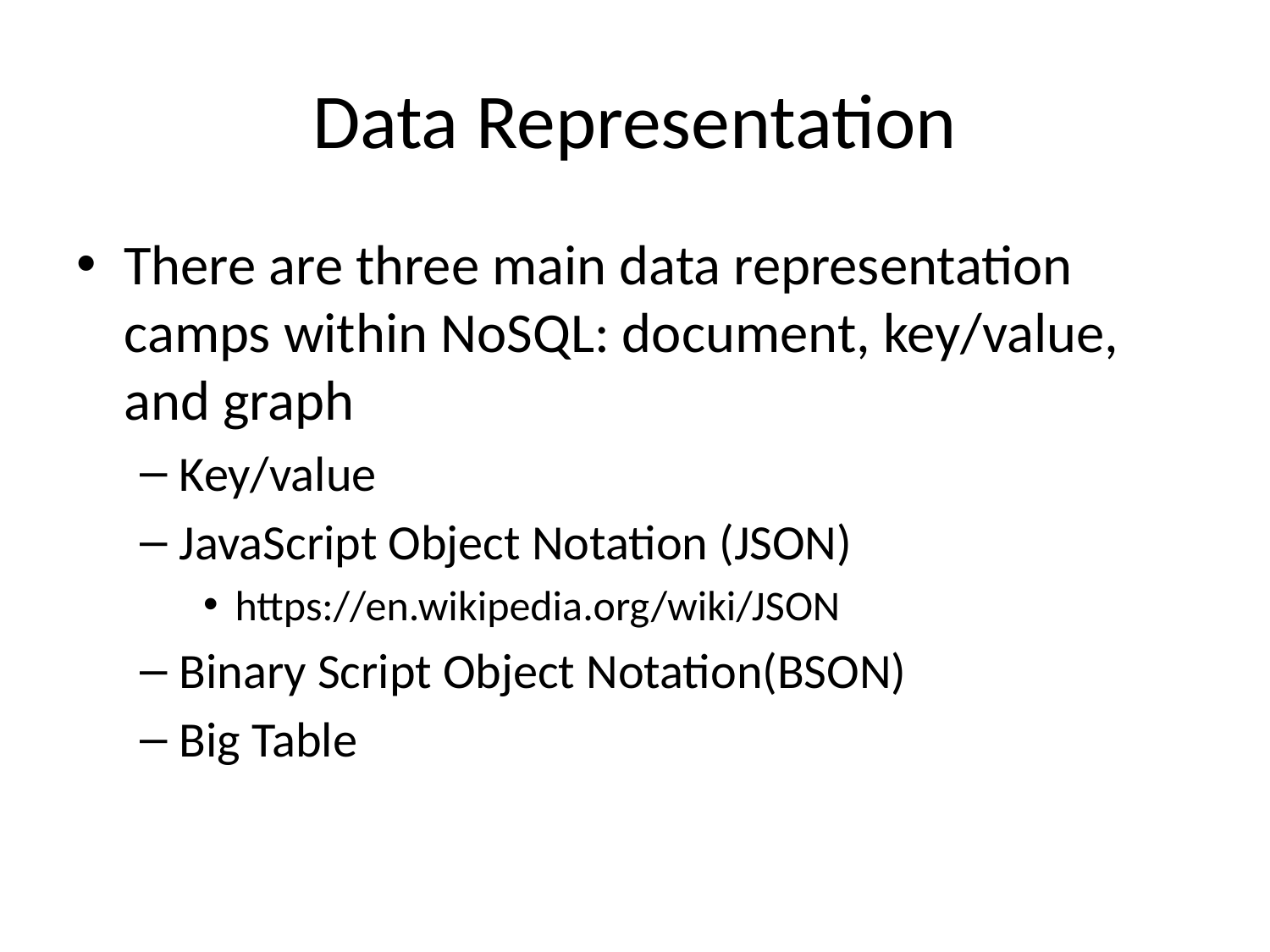

# Data Representation
There are three main data representation camps within NoSQL: document, key/value, and graph
Key/value
JavaScript Object Notation (JSON)
https://en.wikipedia.org/wiki/JSON
Binary Script Object Notation(BSON)
Big Table